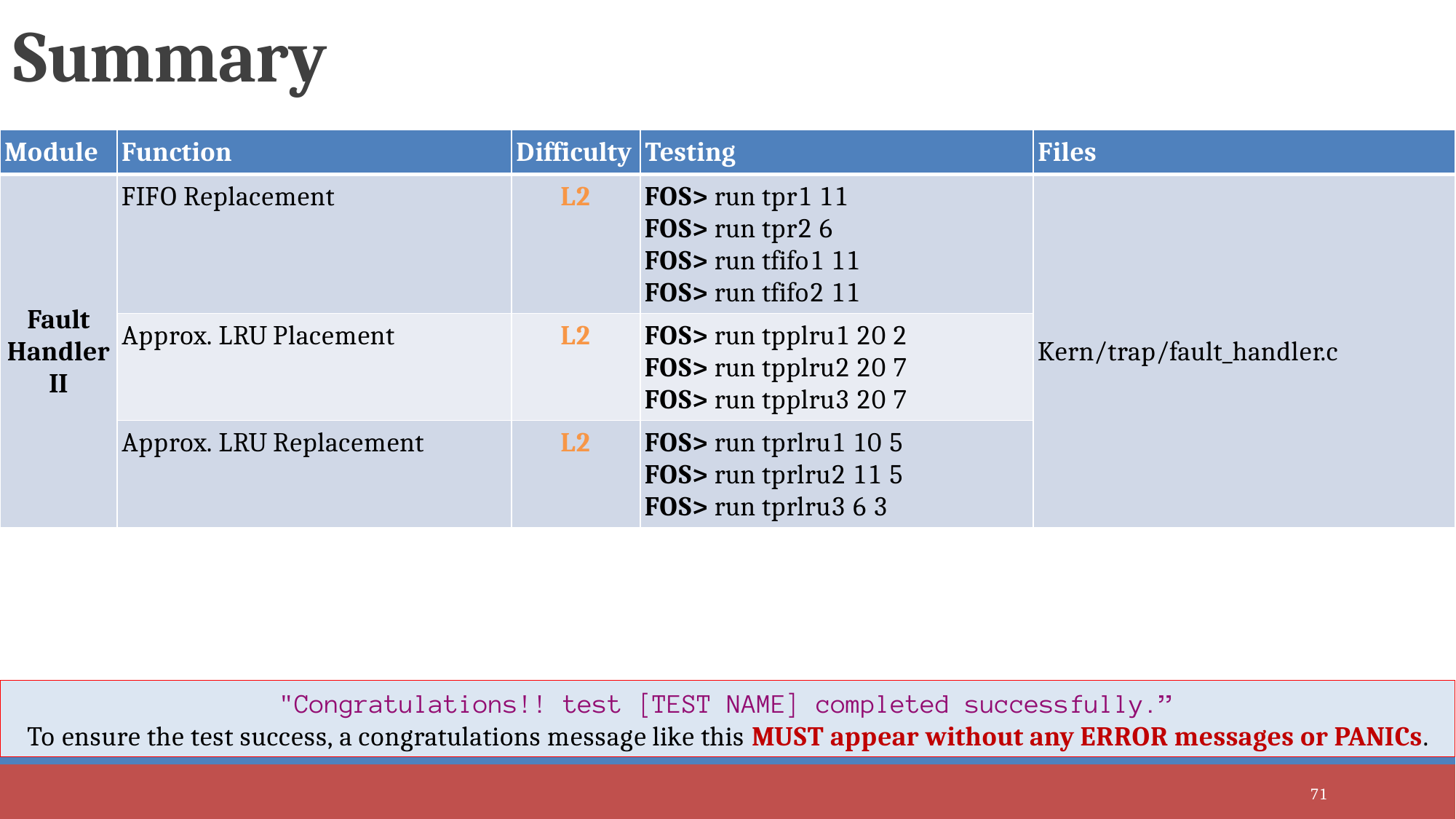

# Summary
| Module | Function | Difficulty | Testing | Files |
| --- | --- | --- | --- | --- |
| Fault Handler II | FIFO Replacement | L2 | FOS> run tpr1 11 FOS> run tpr2 6 FOS> run tfifo1 11 FOS> run tfifo2 11 | Kern/trap/fault\_handler.c |
|  | Approx. LRU Placement | L2 | FOS> run tpplru1 20 2 FOS> run tpplru2 20 7 FOS> run tpplru3 20 7 | Kern/trap/trap.c |
|  | Approx. LRU Replacement | L2 | FOS> run tprlru1 10 5 FOS> run tprlru2 11 5 FOS> run tprlru3 6 3 | Kern/trap/fault\_handler.c |
"Congratulations!! test [TEST NAME] completed successfully.”
To ensure the test success, a congratulations message like this MUST appear without any ERROR messages or PANICs.
71